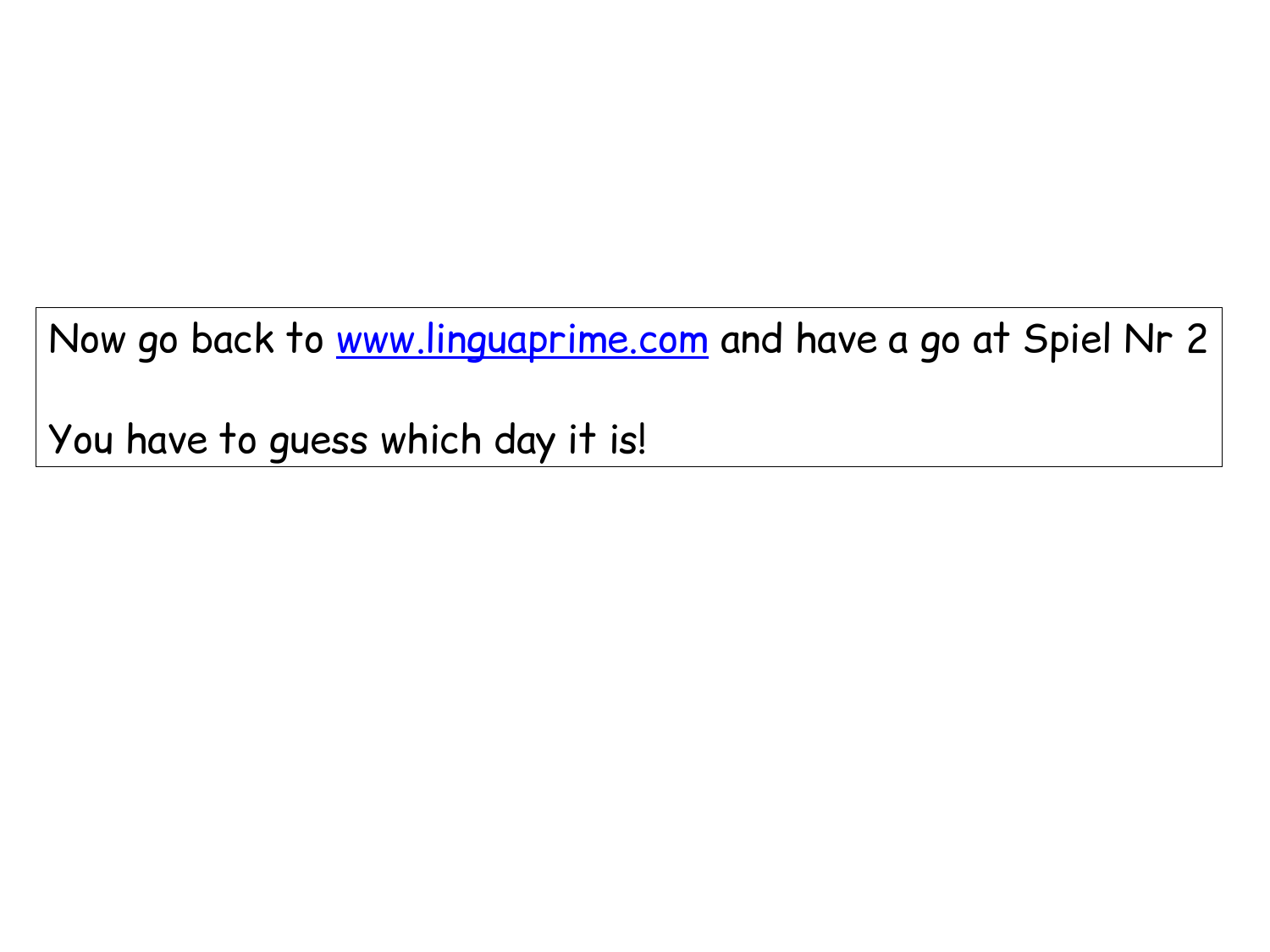

Now go back to www.linguaprime.com and have a go at Spiel Nr 2

You have to guess which day it is!